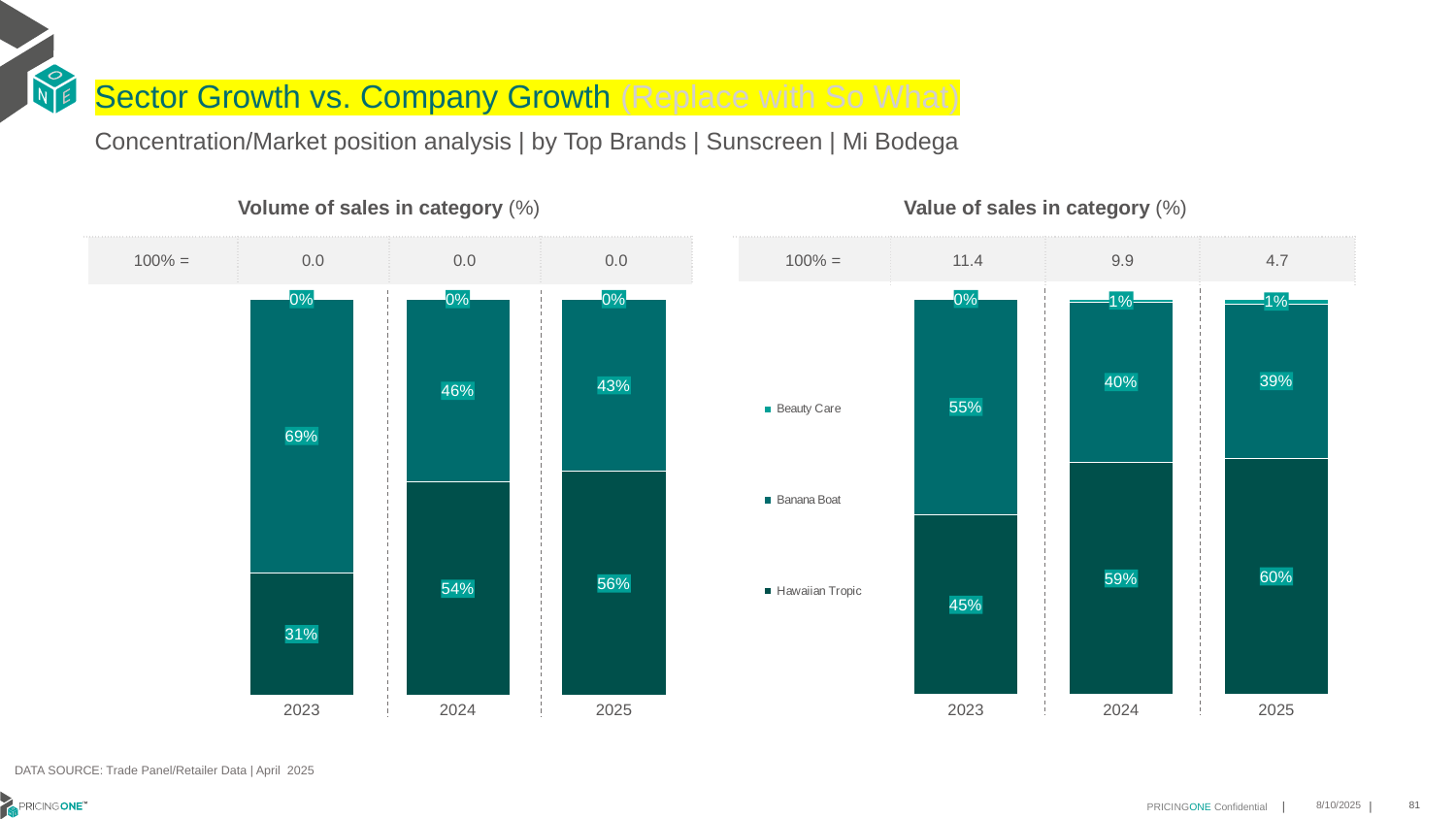

# Sector Growth vs. Company Growth (Replace with So What)
Concentration/Market position analysis | by Top Brands | Sunscreen | Mi Bodega
| Volume of sales in category (%) |  |  |  |
| --- | --- | --- | --- |
| 100% = | 0.0 | 0.0 | 0.0 |
| Value of sales in category (%) |  |  |  |
| --- | --- | --- | --- |
| 100% = | 11.4 | 9.9 | 4.7 |

### Chart

| Category | Hawaiian Tropic | Banana Boat | Beauty Care |
|---|---|---|---|
| 2023 | 0.30942576069549305 | 0.690574239304507 | 0.0 |
| 2024 | 0.5380231689088192 | 0.460949177877429 | 0.0010276532137518685 |
| 2025 | 0.5649061714064616 | 0.4347069065583285 | 0.0003869220352099052 |

### Chart

| Category | Hawaiian Tropic | Banana Boat | Beauty Care |
|---|---|---|---|
| 2023 | 0.45404924664411234 | 0.5459507533558876 | 0.0 |
| 2024 | 0.5875444554122479 | 0.4046069414293072 | 0.007848603158444949 |
| 2025 | 0.5975042065537886 | 0.3898950533802638 | 0.0126007400659476 |
DATA SOURCE: Trade Panel/Retailer Data | April  2025

8/10/2025
81